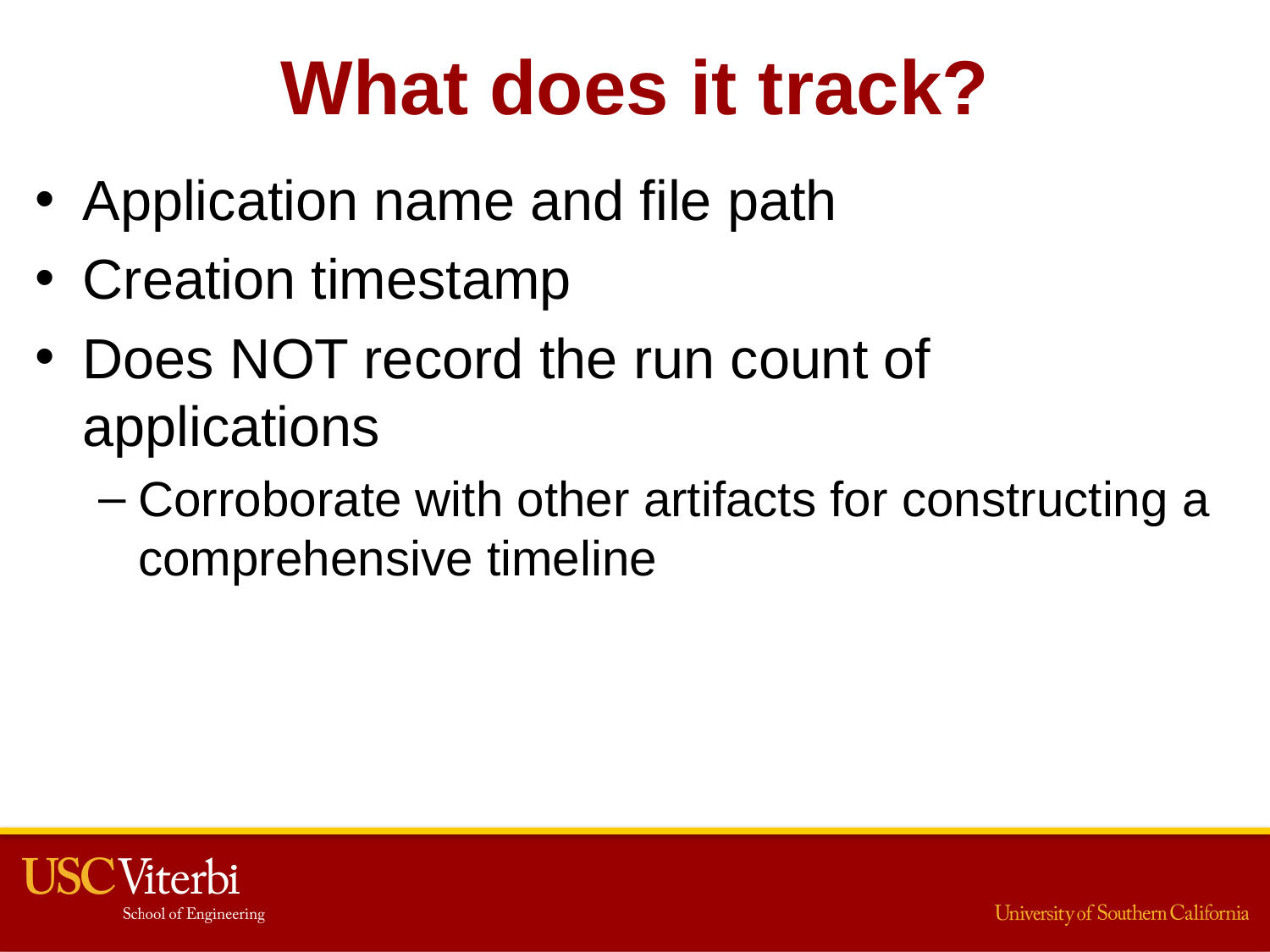

# What does it track?
Application name and file path
Creation timestamp
Does NOT record the run count of applications
Corroborate with other artifacts for constructing a comprehensive timeline